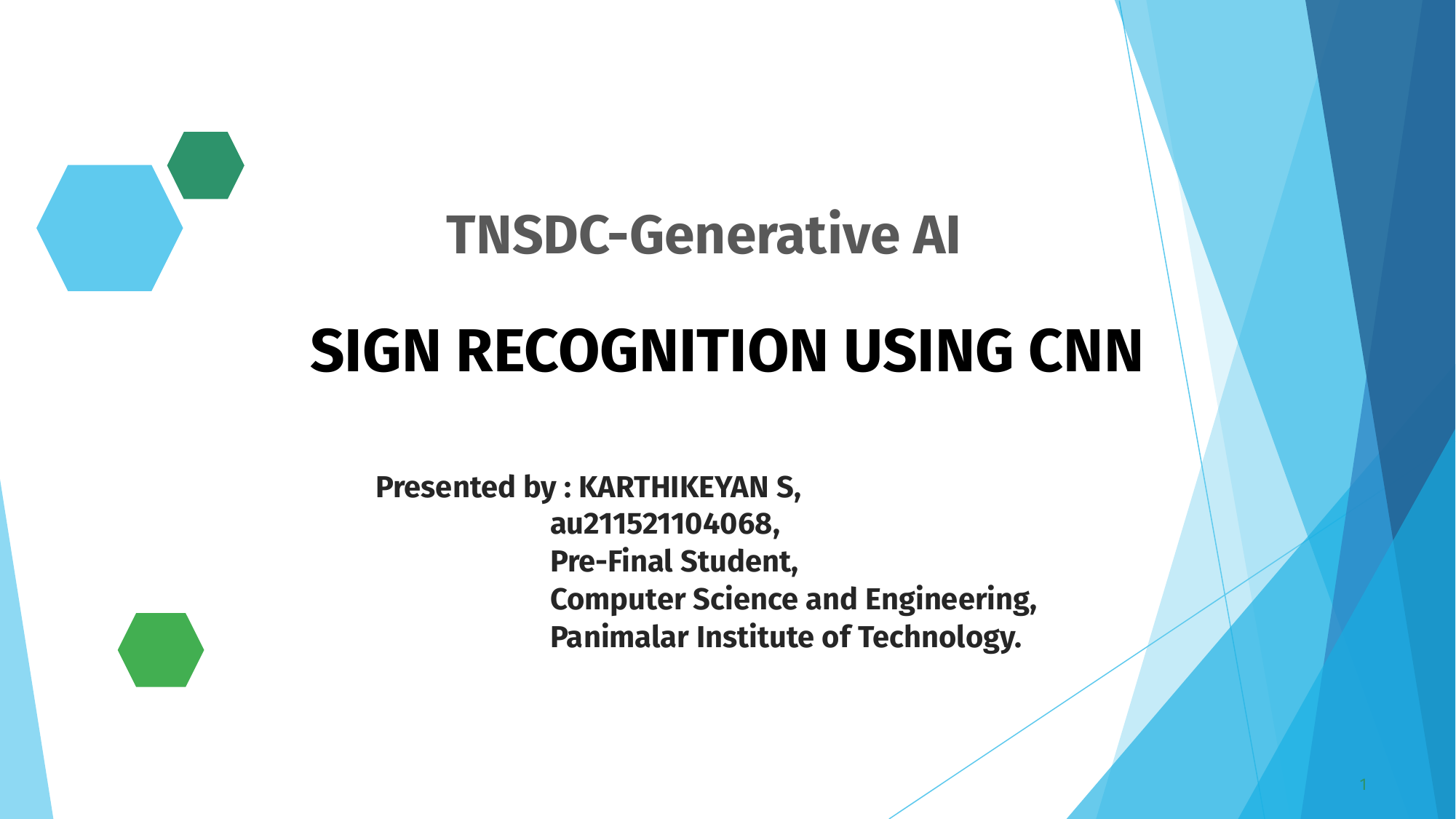

TNSDC-Generative AI
SIGN RECOGNITION USING CNN
Presented by : KARTHIKEYAN S,
                        au211521104068,
                        Pre-Final Student,
                        Computer Science and Engineering,
                        Panimalar Institute of Technology.

1